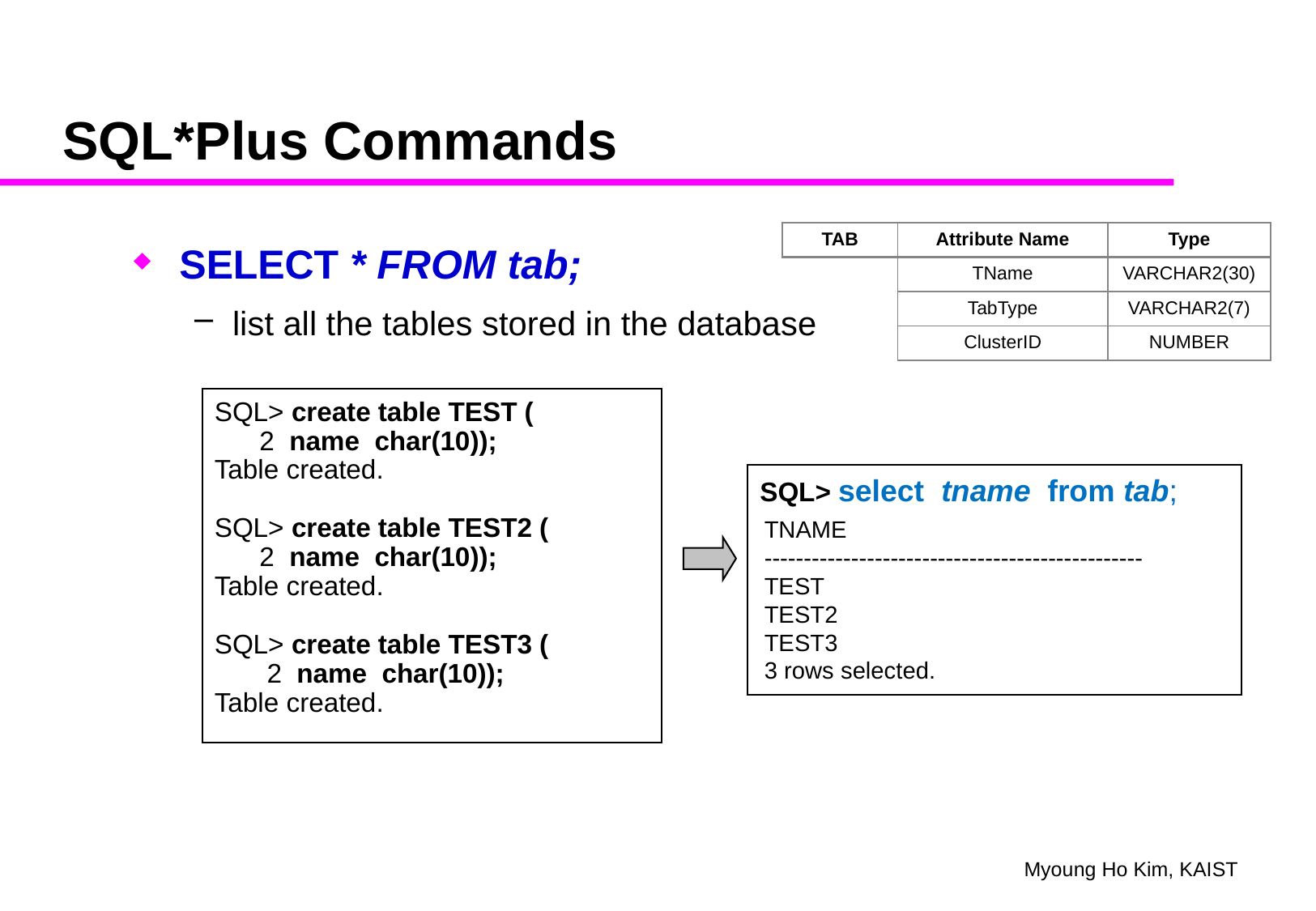

# SQL*Plus Commands
SELECT * FROM tab;
list all the tables stored in the database

| TAB | Attribute Name | Type |
| --- | --- | --- |
|  | TName | VARCHAR2(30) |
|  | TabType | VARCHAR2(7) |
|  | ClusterID | NUMBER |
SQL> create table TEST (
      2  name  char(10));
Table created.

SQL> create table TEST2 (
      2  name  char(10));
Table created.

SQL> create table TEST3 (
       2  name  char(10));
Table created.

SQL> select  tname  from tab;

TNAME
------------------------------------------------
TEST
TEST2
TEST3
3 rows selected.